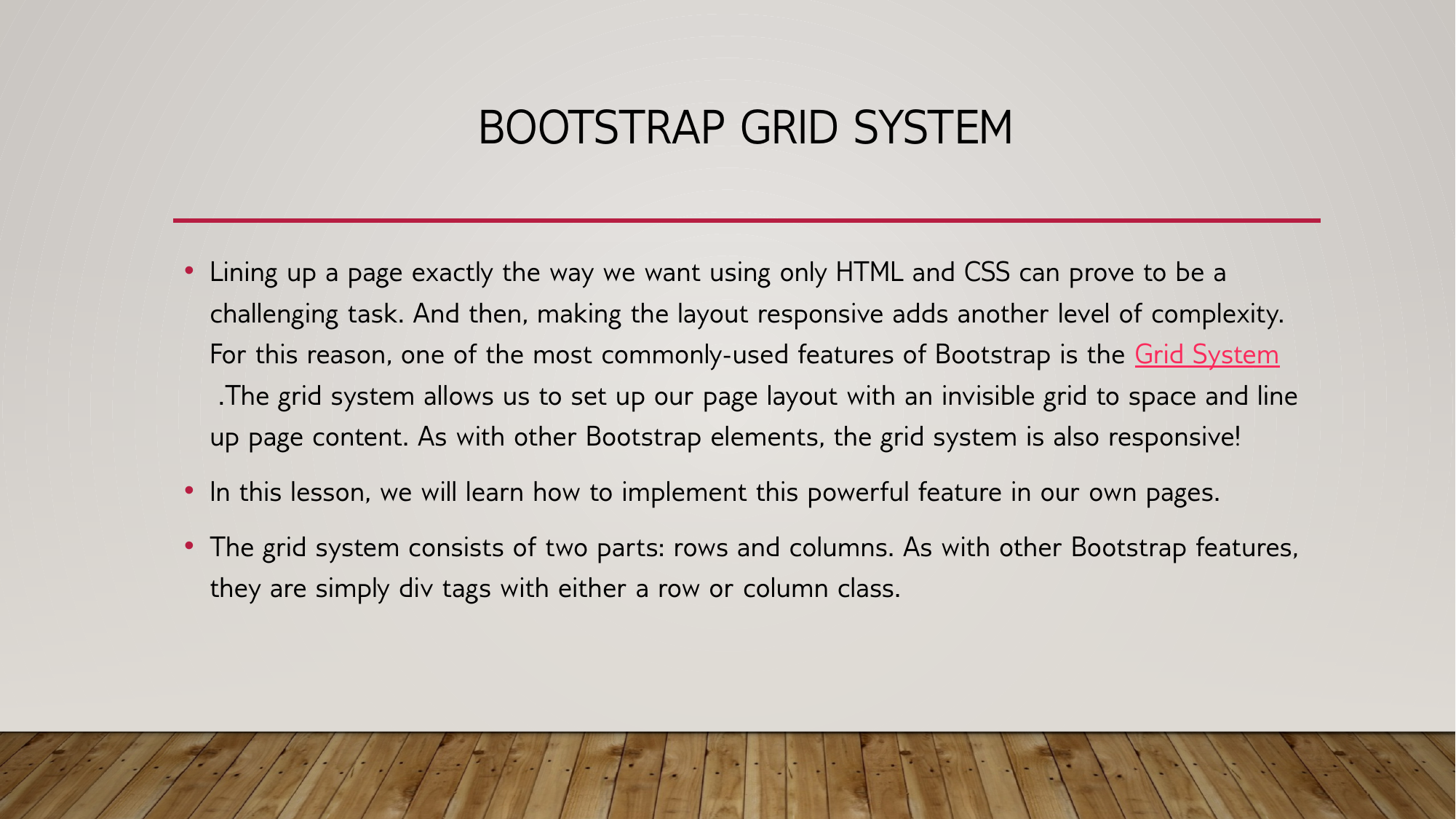

# Bootstrap Grid System
Lining up a page exactly the way we want using only HTML and CSS can prove to be a challenging task. And then, making the layout responsive adds another level of complexity. For this reason, one of the most commonly-used features of Bootstrap is the Grid System .The grid system allows us to set up our page layout with an invisible grid to space and line up page content. As with other Bootstrap elements, the grid system is also responsive!
In this lesson, we will learn how to implement this powerful feature in our own pages.
The grid system consists of two parts: rows and columns. As with other Bootstrap features, they are simply div tags with either a row or column class.